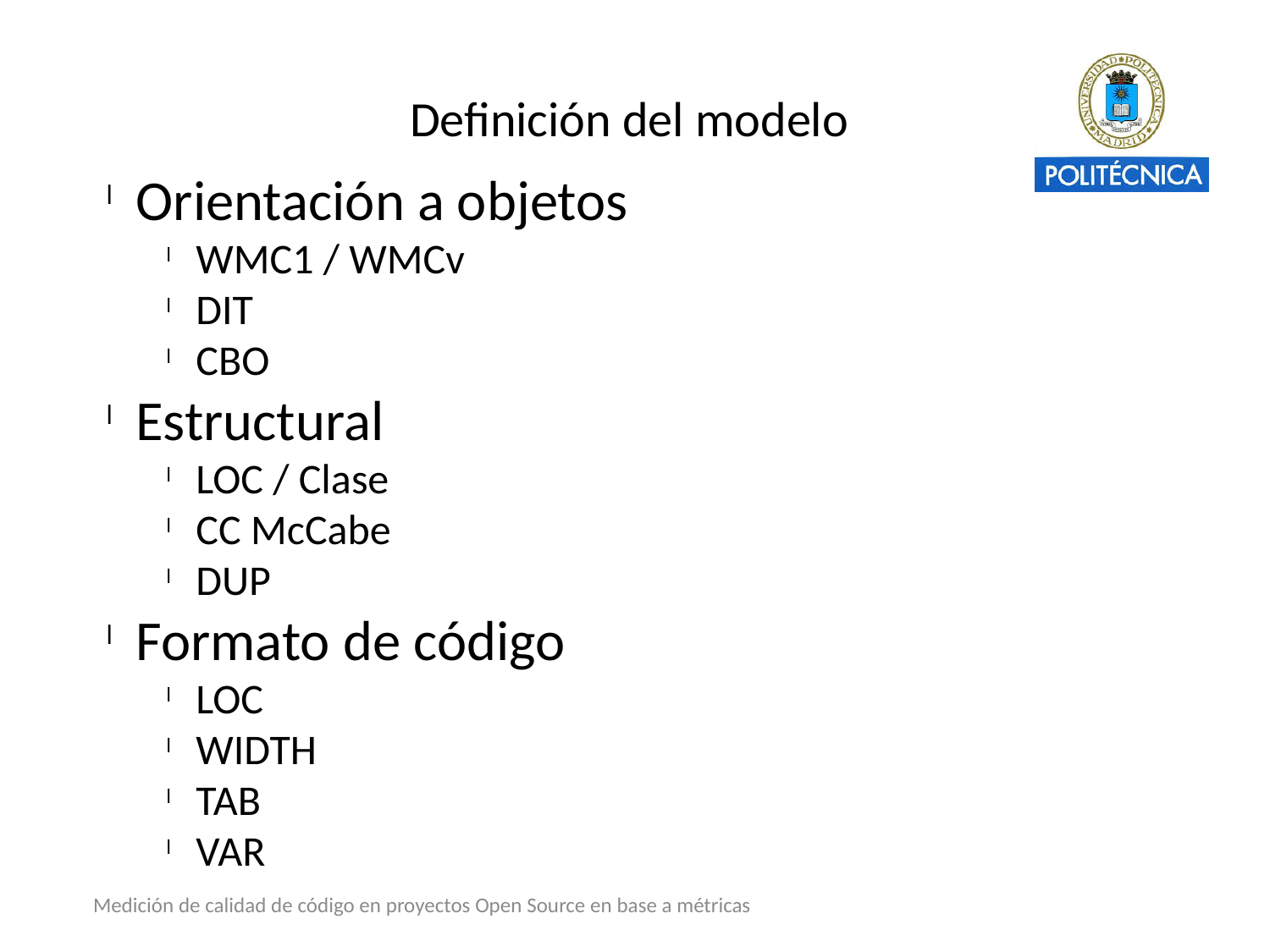

Definición del modelo
Orientación a objetos
WMC1 / WMCv
DIT
CBO
Estructural
LOC / Clase
CC McCabe
DUP
Formato de código
LOC
WIDTH
TAB
VAR

Medición de calidad de código en proyectos Open Source en base a métricas